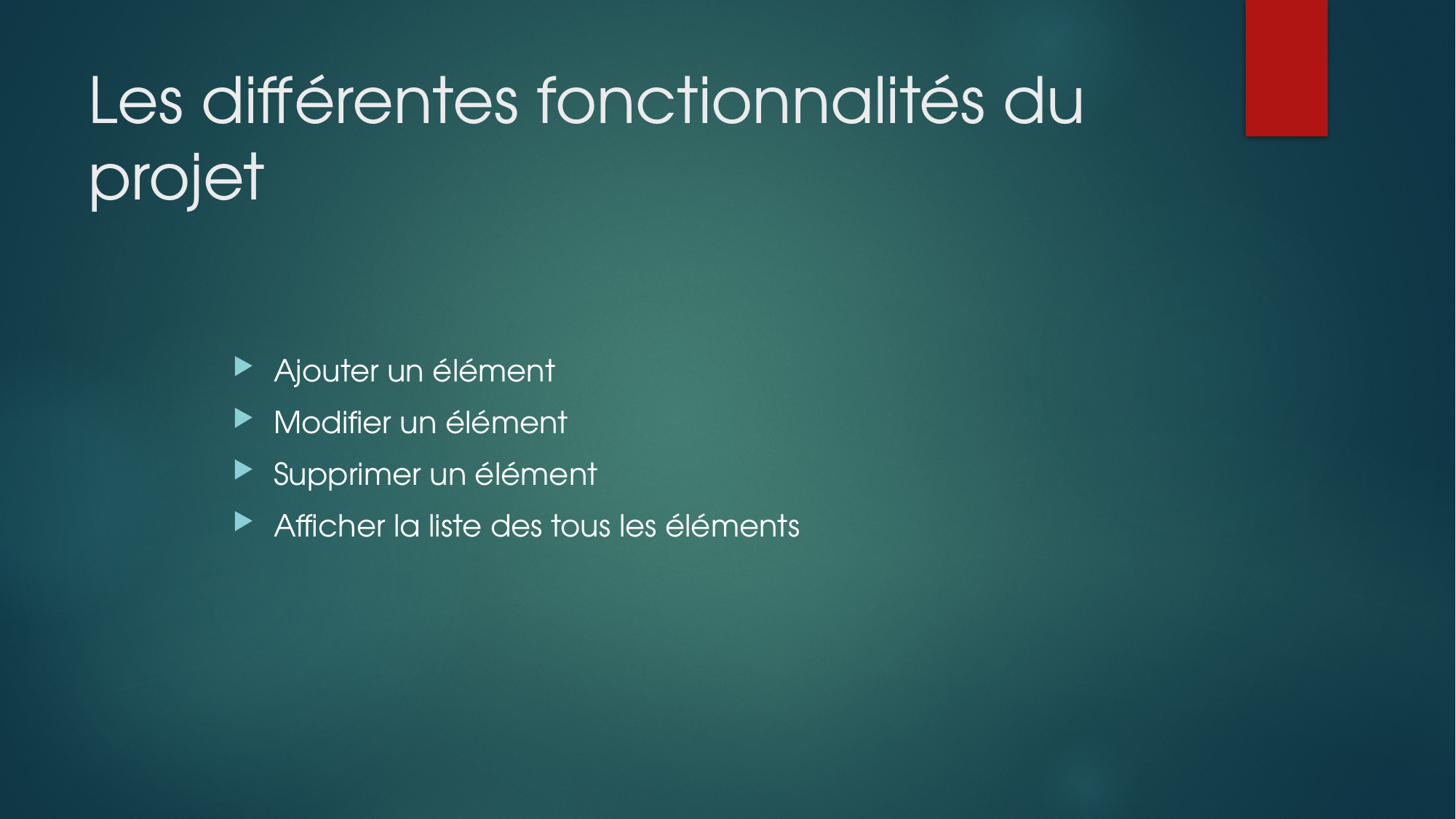

# Les différentes fonctionnalités du projet
Ajouter un élément
Modifier un élément
Supprimer un élément
Afficher la liste des tous les éléments